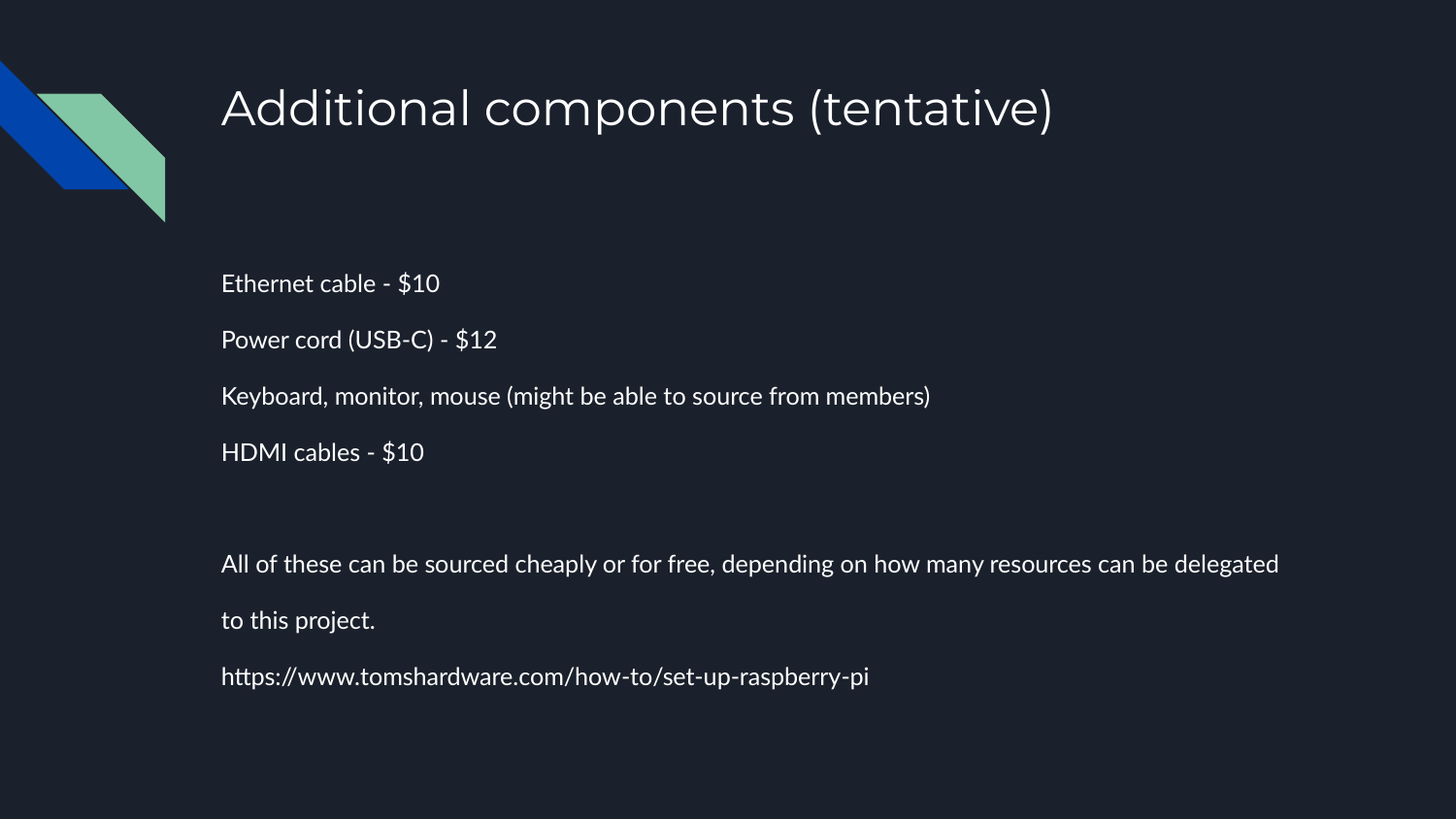

# Additional components (tentative)
Ethernet cable - $10
Power cord (USB-C) - $12
Keyboard, monitor, mouse (might be able to source from members)
HDMI cables - $10

All of these can be sourced cheaply or for free, depending on how many resources can be delegated
to this project.
https://www.tomshardware.com/how-to/set-up-raspberry-pi